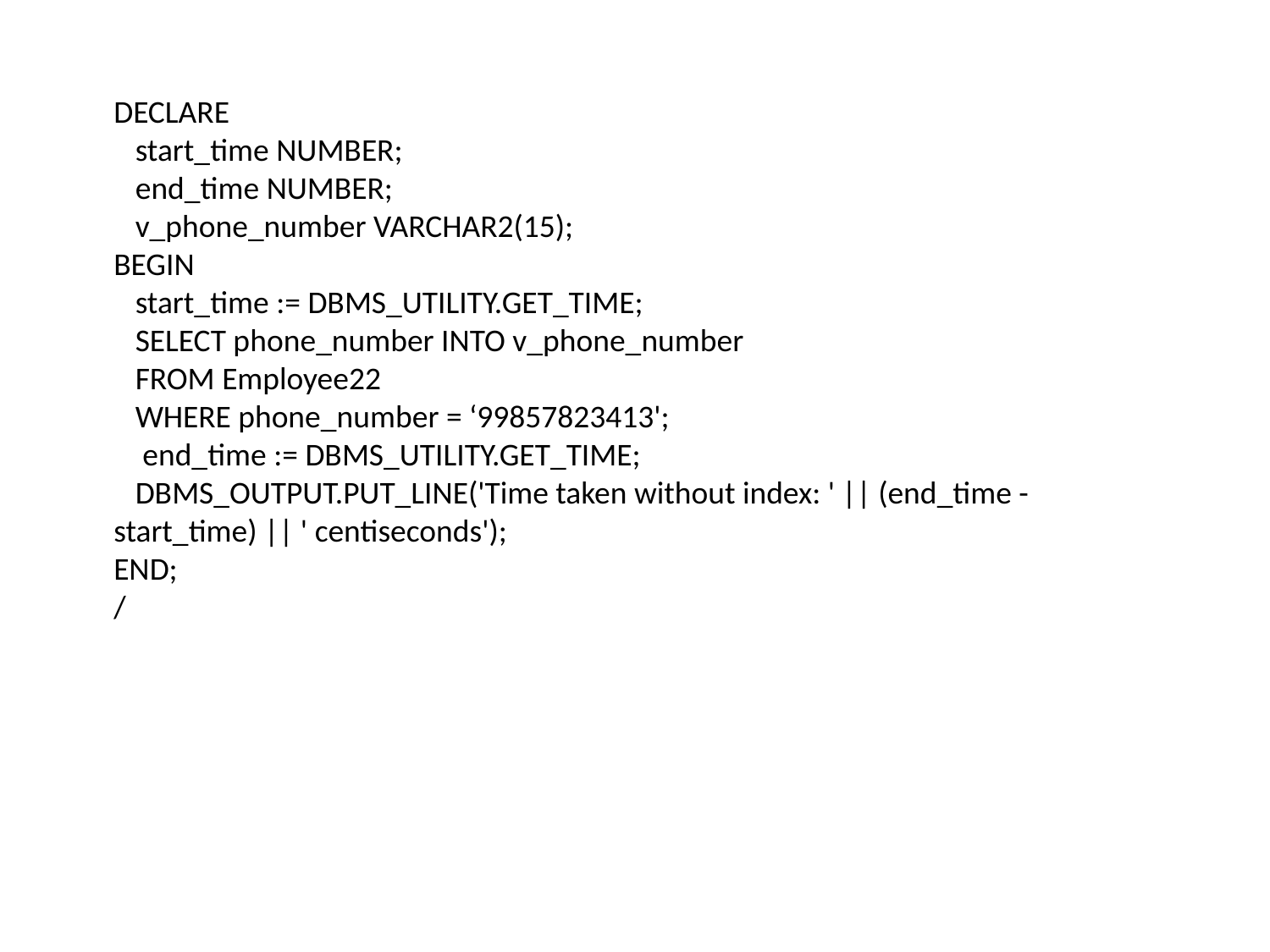

DECLARE
   start_time NUMBER;
   end_time NUMBER;
   v_phone_number VARCHAR2(15);
BEGIN
   start_time := DBMS_UTILITY.GET_TIME;
   SELECT phone_number INTO v_phone_number
   FROM Employee22
   WHERE phone_number = ‘99857823413';
    end_time := DBMS_UTILITY.GET_TIME;
   DBMS_OUTPUT.PUT_LINE('Time taken without index: ' || (end_time - start_time) || ' centiseconds');
END;
/